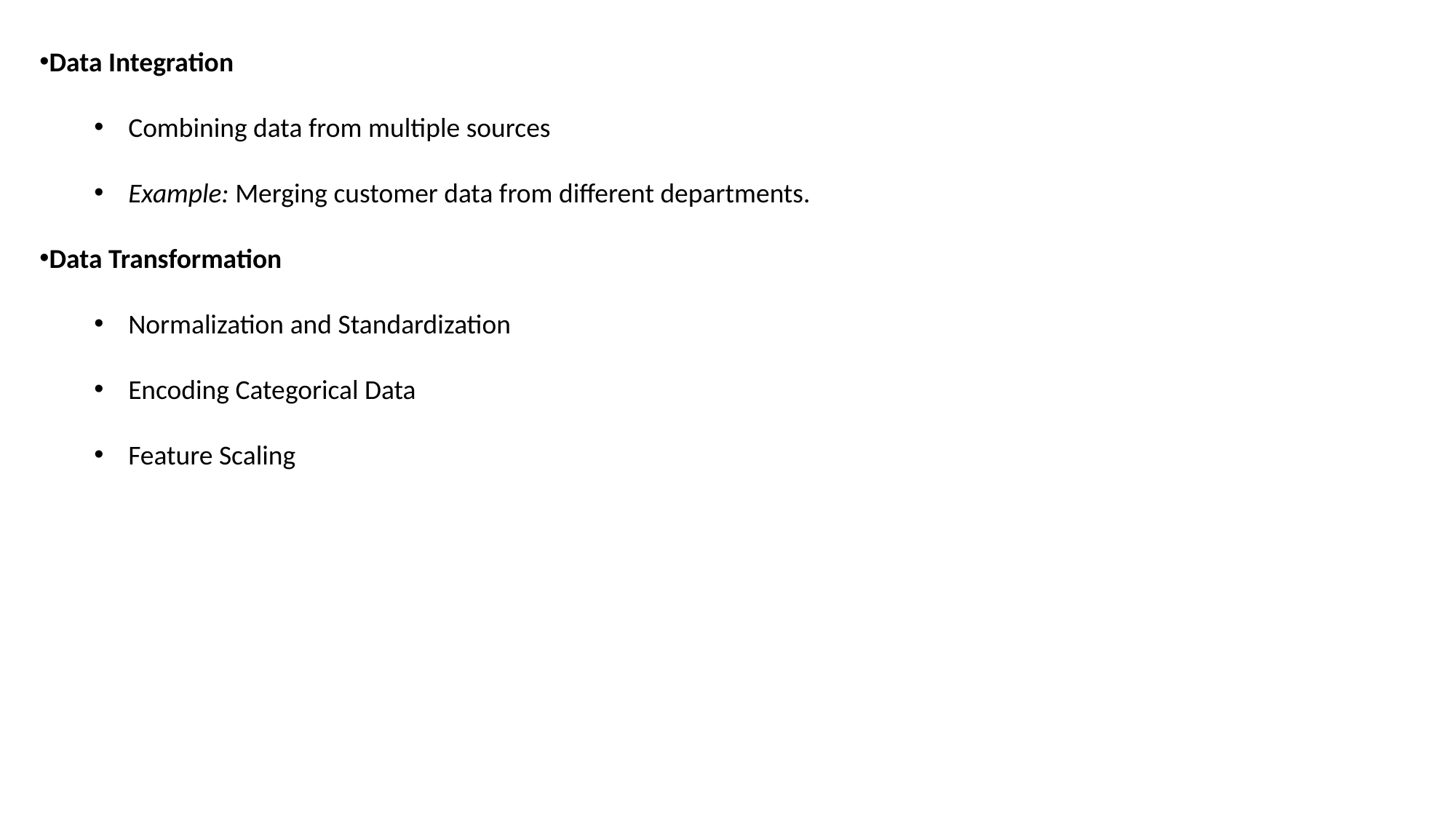

Data Integration

Combining data from multiple sources

Example: Merging customer data from different departments.

Data Transformation

Normalization and Standardization

Encoding Categorical Data

Feature Scaling